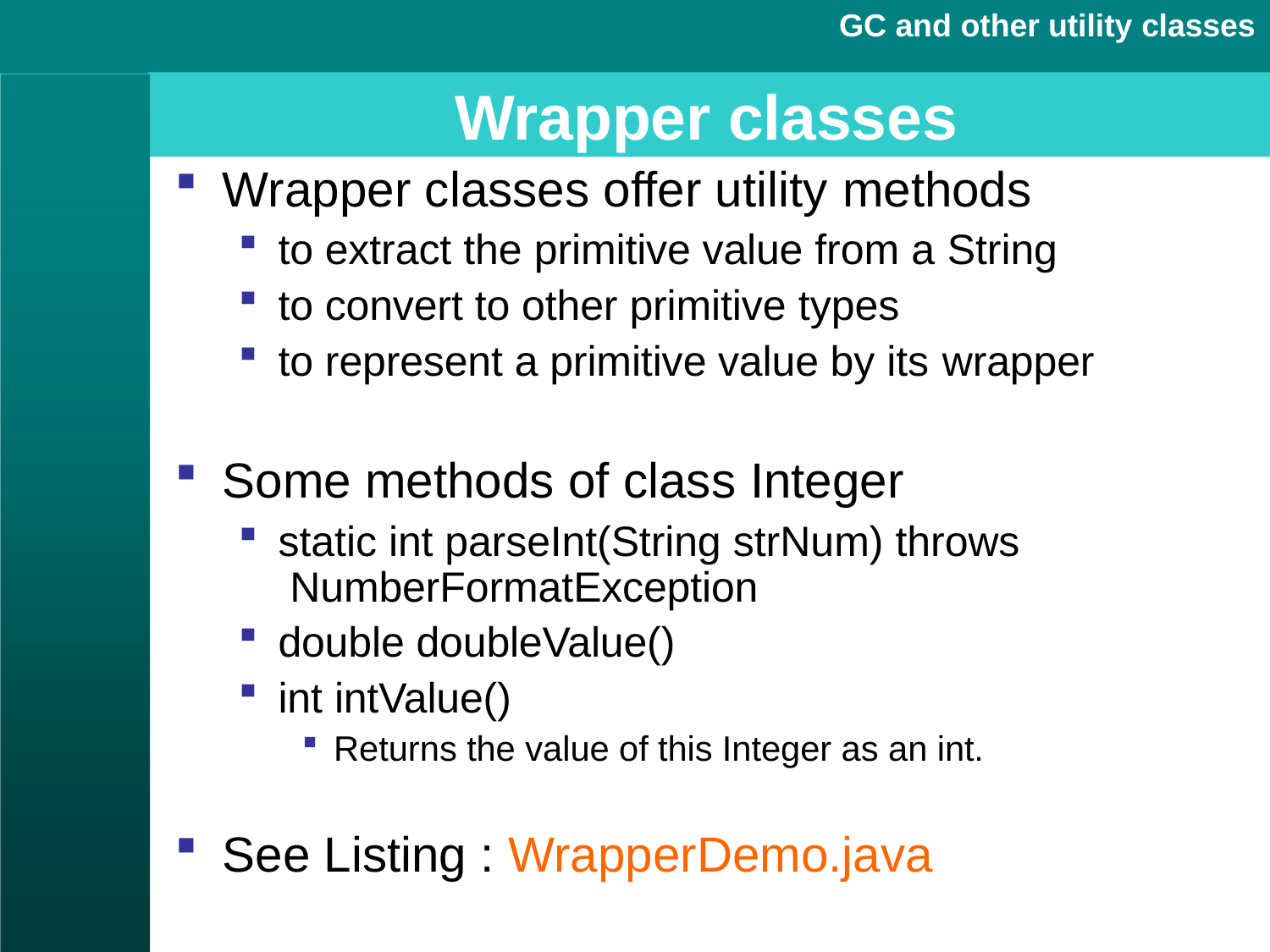

GC and other utility classes

# Wrapper classes

Wrapper classes offer utility methods
to extract the primitive value from a String
to convert to other primitive types
to represent a primitive value by its wrapper

Some methods of class Integer
static int parseInt(String strNum) throws  NumberFormatException
double doubleValue()
int intValue()
Returns the value of this Integer as an int.

See Listing : WrapperDemo.java